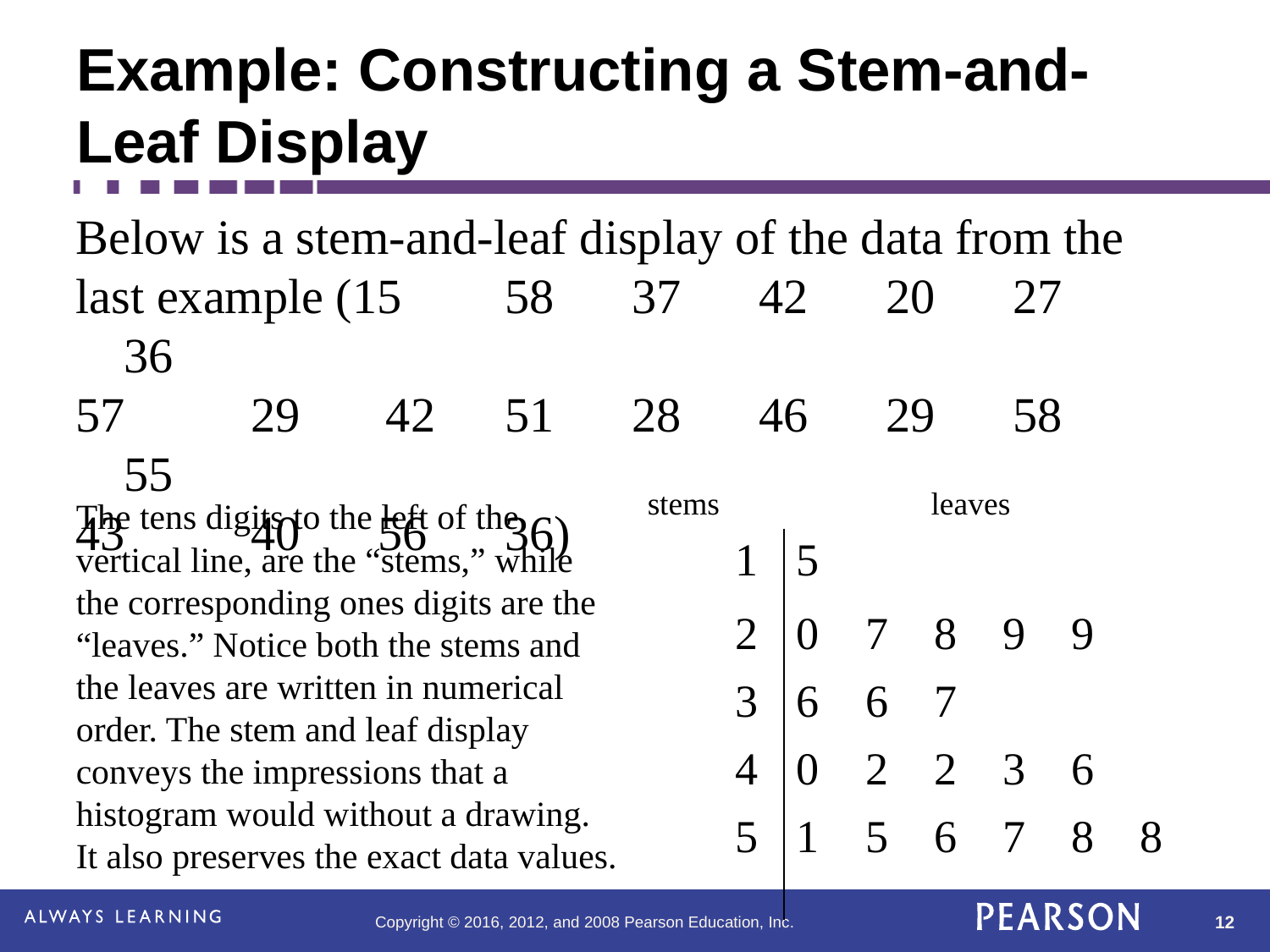

# Example: Constructing a Stem-and-Leaf Display
Below is a stem-and-leaf display of the data from the
last example (15	58	37	42	20	27	36
57	29       42	51	28	46	29	58	55
43	40	56	36)
stems
leaves
The tens digits to the left of the vertical line, are the “stems,” while the corresponding ones digits are the “leaves.” Notice both the stems and the leaves are written in numerical order. The stem and leaf display conveys the impressions that a histogram would without a drawing. It also preserves the exact data values.
| 1 | 5 |
| --- | --- |
| 2 | 0 7 8 9 9 |
| 3 | 6 6 7 |
| 4 | 0 2 2 3 6 |
| 5 | 1 5 6 7 8 8 |